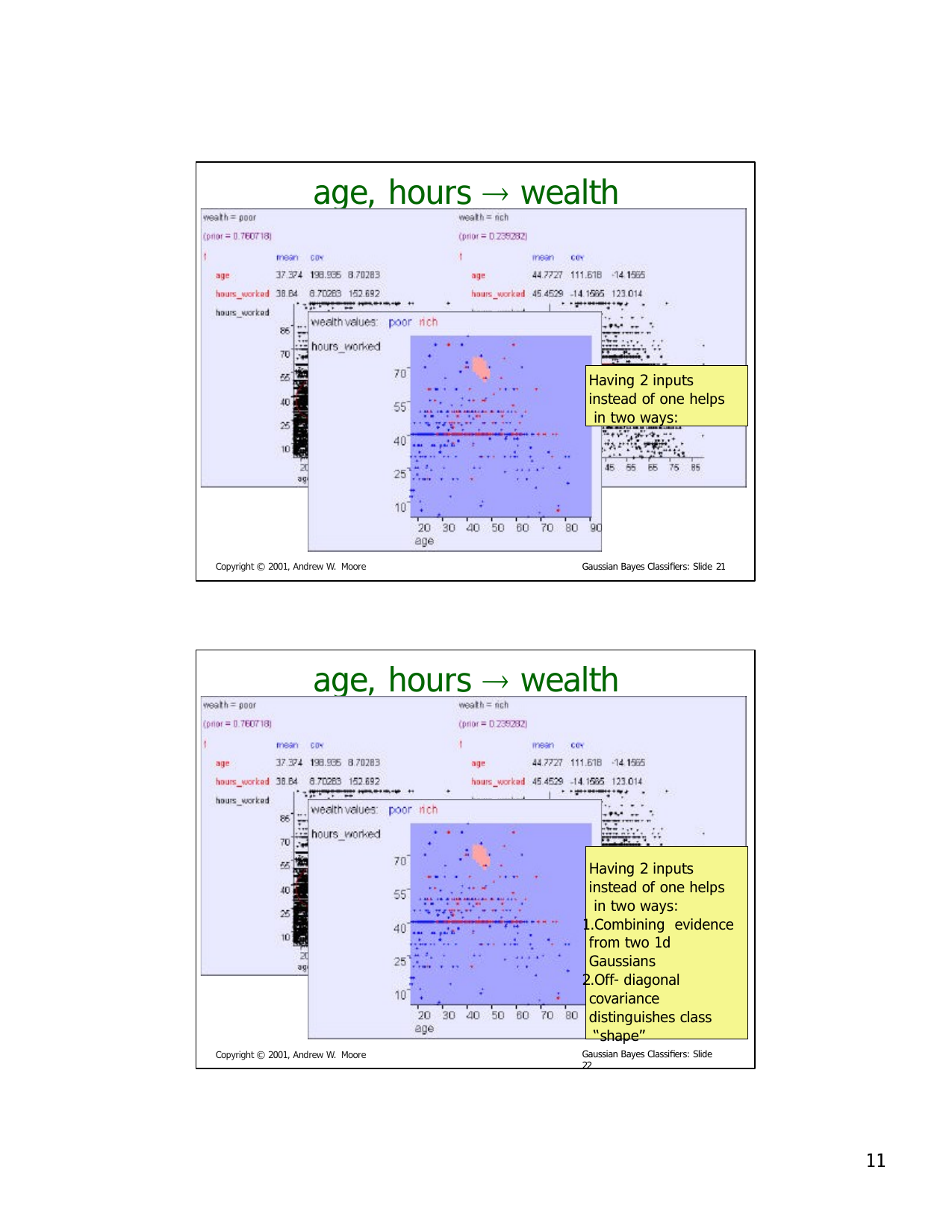

# age, hours → wealth

Having 2 inputs  instead of one helps  in two ways:
Copyright © 2001, Andrew W. Moore
Gaussian Bayes Classifiers: Slide 21

age, hours → wealth

Having 2 inputs  instead of one helps  in two ways:
Combining  evidence from two 1d  Gaussians
Off- diagonal  covariance  distinguishes class  “shape”
Gaussian Bayes Classifiers: Slide 22
Copyright © 2001, Andrew W. Moore
11